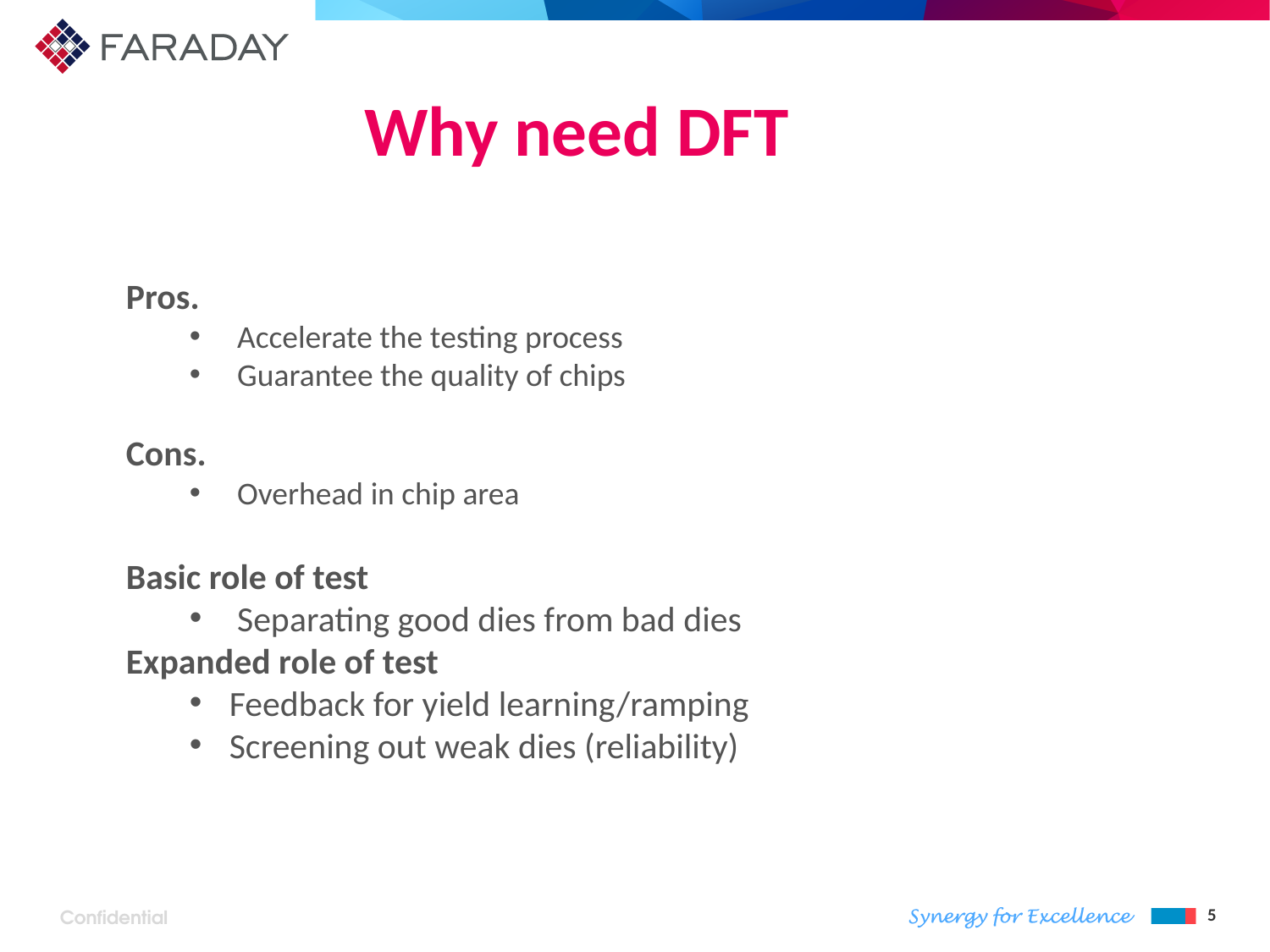

# Why need DFT

Pros.
Accelerate the testing process
Guarantee the quality of chips

Cons.
Overhead in chip area

Basic role of test
Separating good dies from bad dies
Expanded role of test
Feedback for yield learning/ramping
Screening out weak dies (reliability)